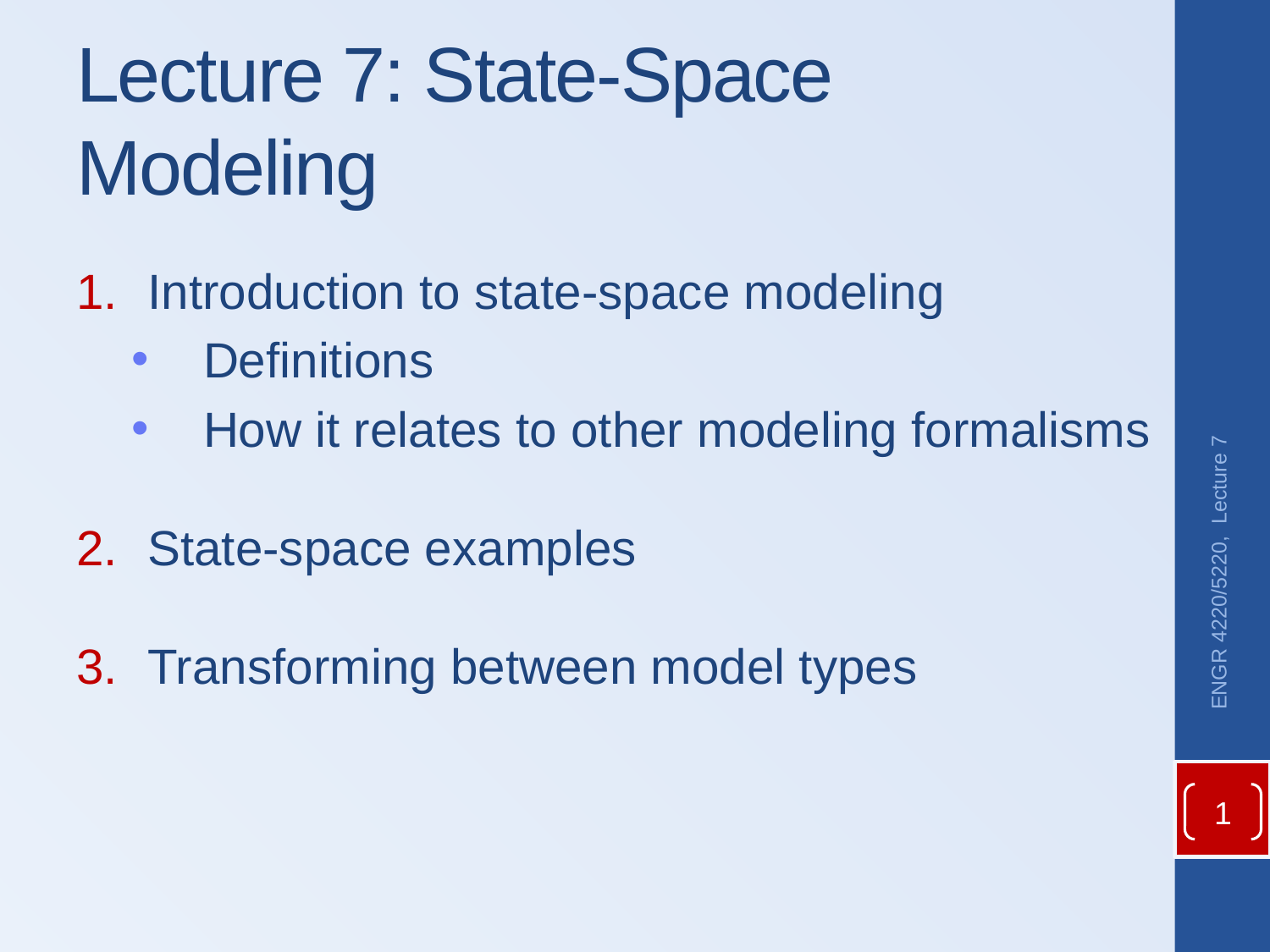

# Lecture 7: State-Space Modeling

Introduction to state-space modeling
Definitions
How it relates to other modeling formalisms

State-space examples

Transforming between model types

ENGR 4220/5220,  Lecture 7
1